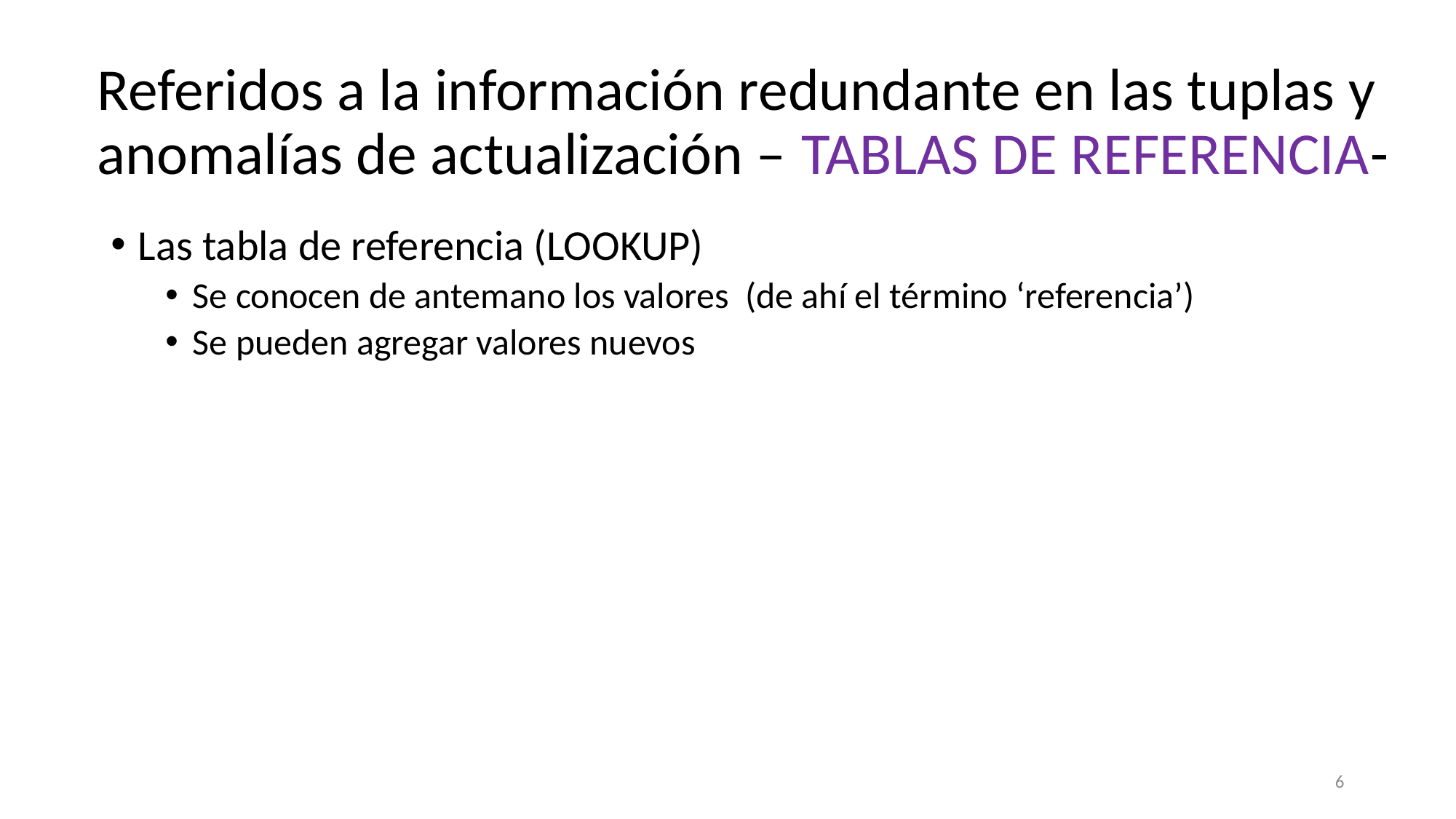

# Referidos a la información redundante en las tuplas y anomalías de actualización – TABLAS DE REFERENCIA-
Las tabla de referencia (LOOKUP)
Se conocen de antemano los valores  (de ahí el término ‘referencia’)
Se pueden agregar valores nuevos

6